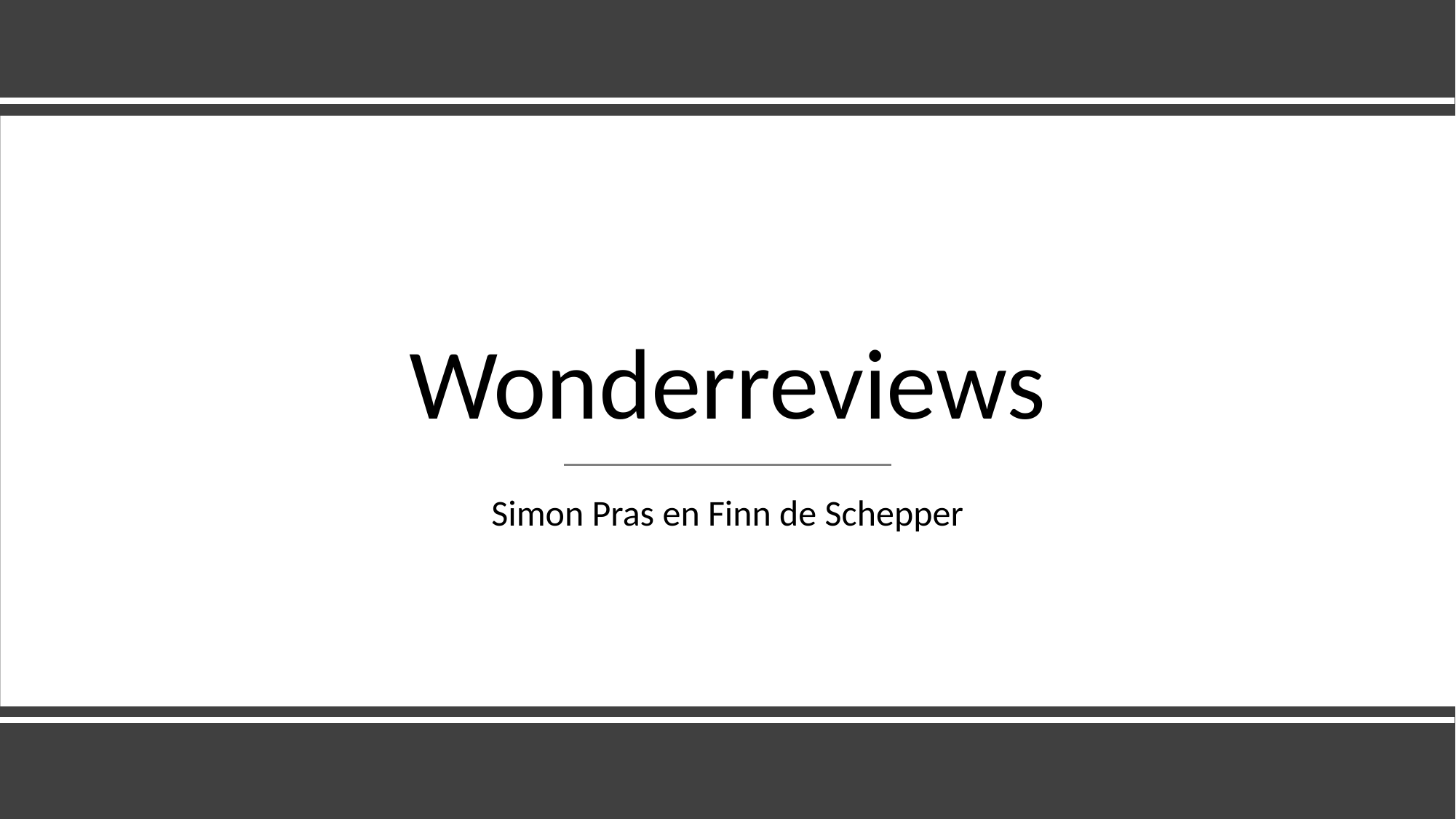

# Wonderreviews
Simon Pras en Finn de Schepper